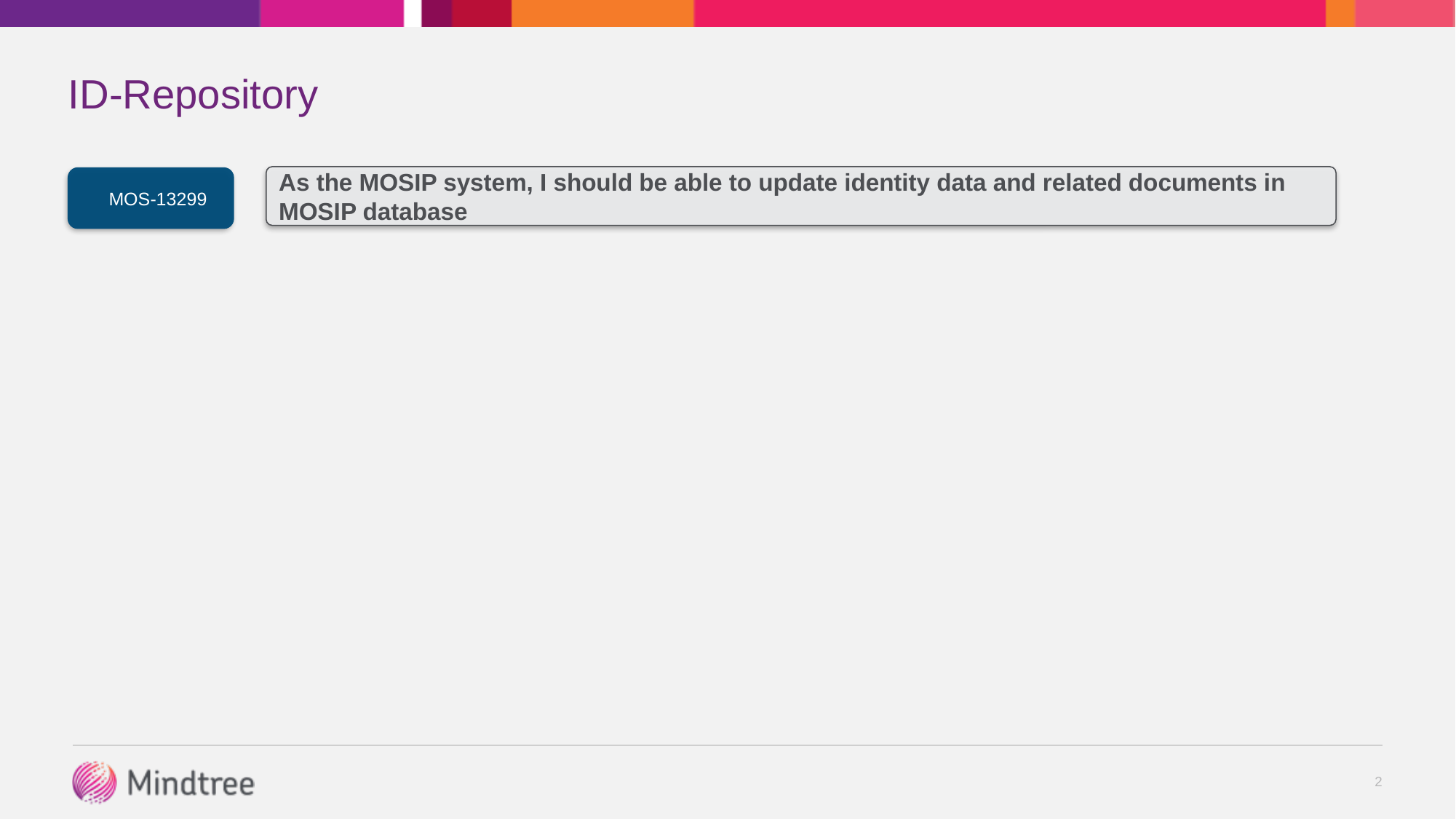

# ID-Repository
As the MOSIP system, I should be able to update identity data and related documents in MOSIP database
MOS-13299
2